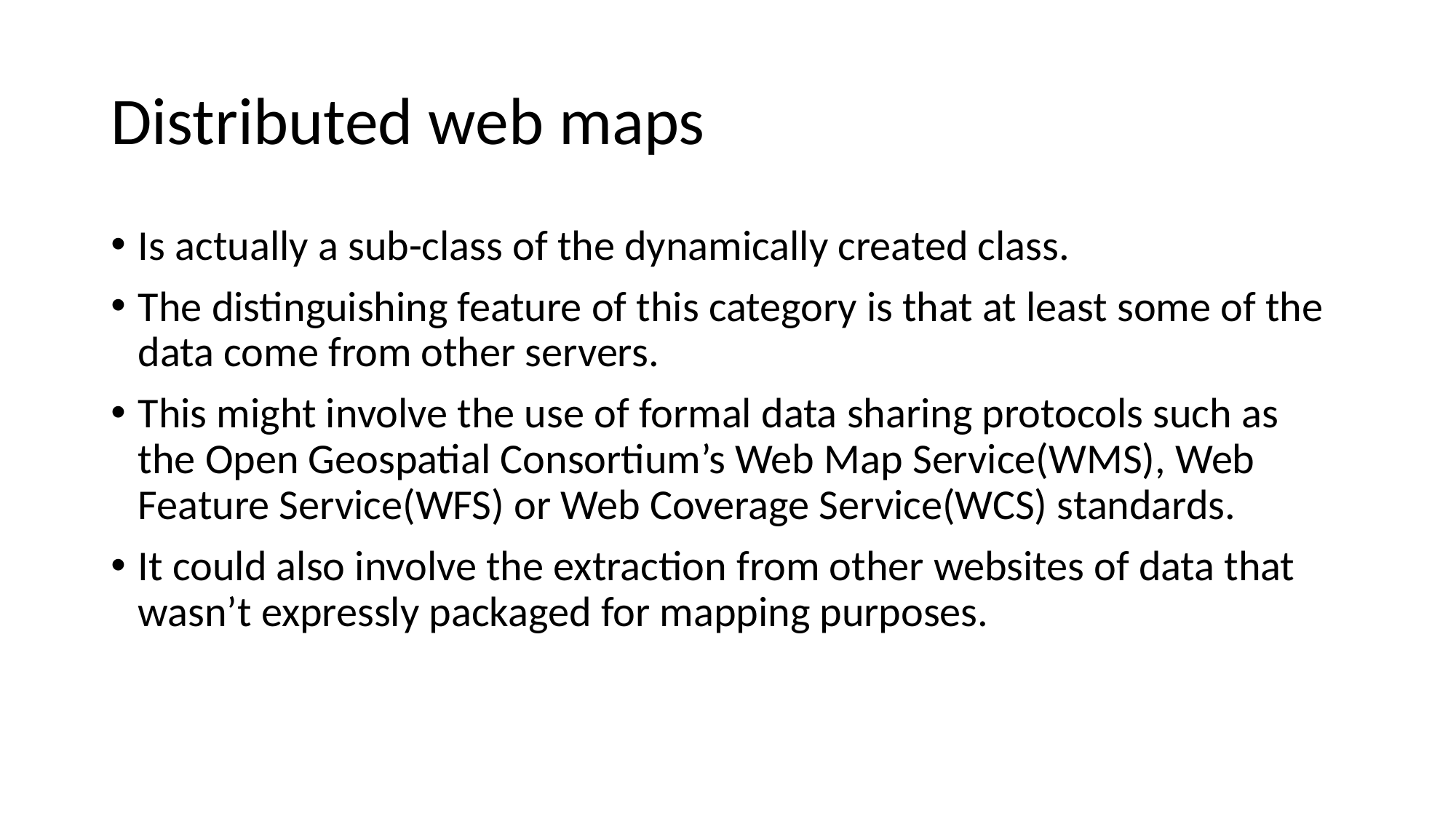

# Distributed web maps
Is actually a sub-class of the dynamically created class.
The distinguishing feature of this category is that at least some of the data come from other servers.
This might involve the use of formal data sharing protocols such as the Open Geospatial Consortium’s Web Map Service(WMS), Web Feature Service(WFS) or Web Coverage Service(WCS) standards.
It could also involve the extraction from other websites of data that wasn’t expressly packaged for mapping purposes.